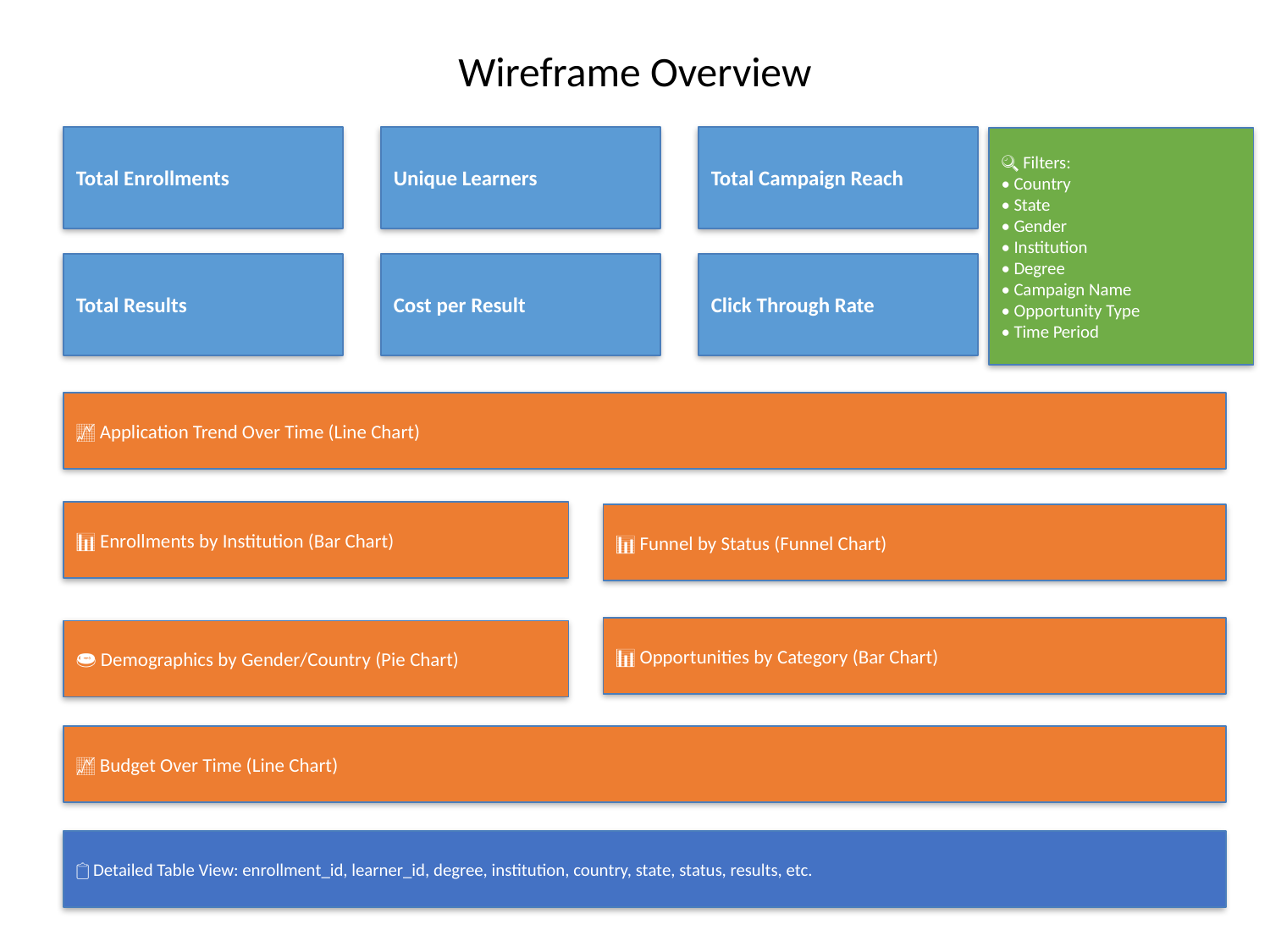

# Wireframe Overview
Total Enrollments
Unique Learners
Total Campaign Reach
🔍 Filters:
• Country
• State
• Gender
• Institution
• Degree
• Campaign Name
• Opportunity Type
• Time Period
Total Results
Cost per Result
Click Through Rate
📈 Application Trend Over Time (Line Chart)
📊 Enrollments by Institution (Bar Chart)
📊 Funnel by Status (Funnel Chart)
📊 Opportunities by Category (Bar Chart)
🍩 Demographics by Gender/Country (Pie Chart)
📈 Budget Over Time (Line Chart)
📋 Detailed Table View: enrollment_id, learner_id, degree, institution, country, state, status, results, etc.